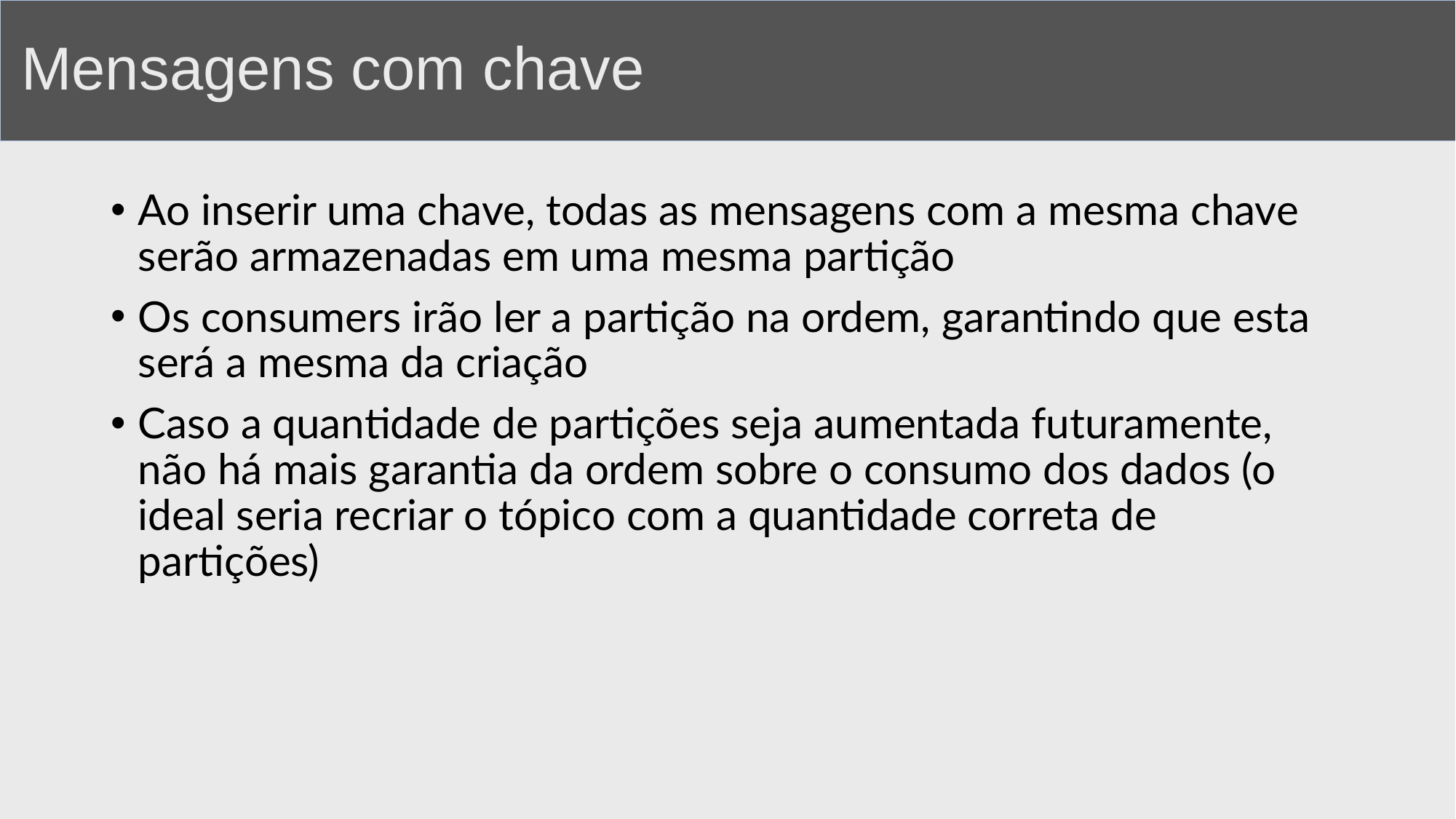

# Mensagens com chave
Ao inserir uma chave, todas as mensagens com a mesma chave serão armazenadas em uma mesma partição
Os consumers irão ler a partição na ordem, garantindo que esta será a mesma da criação
Caso a quantidade de partições seja aumentada futuramente, não há mais garantia da ordem sobre o consumo dos dados (o ideal seria recriar o tópico com a quantidade correta de partições)